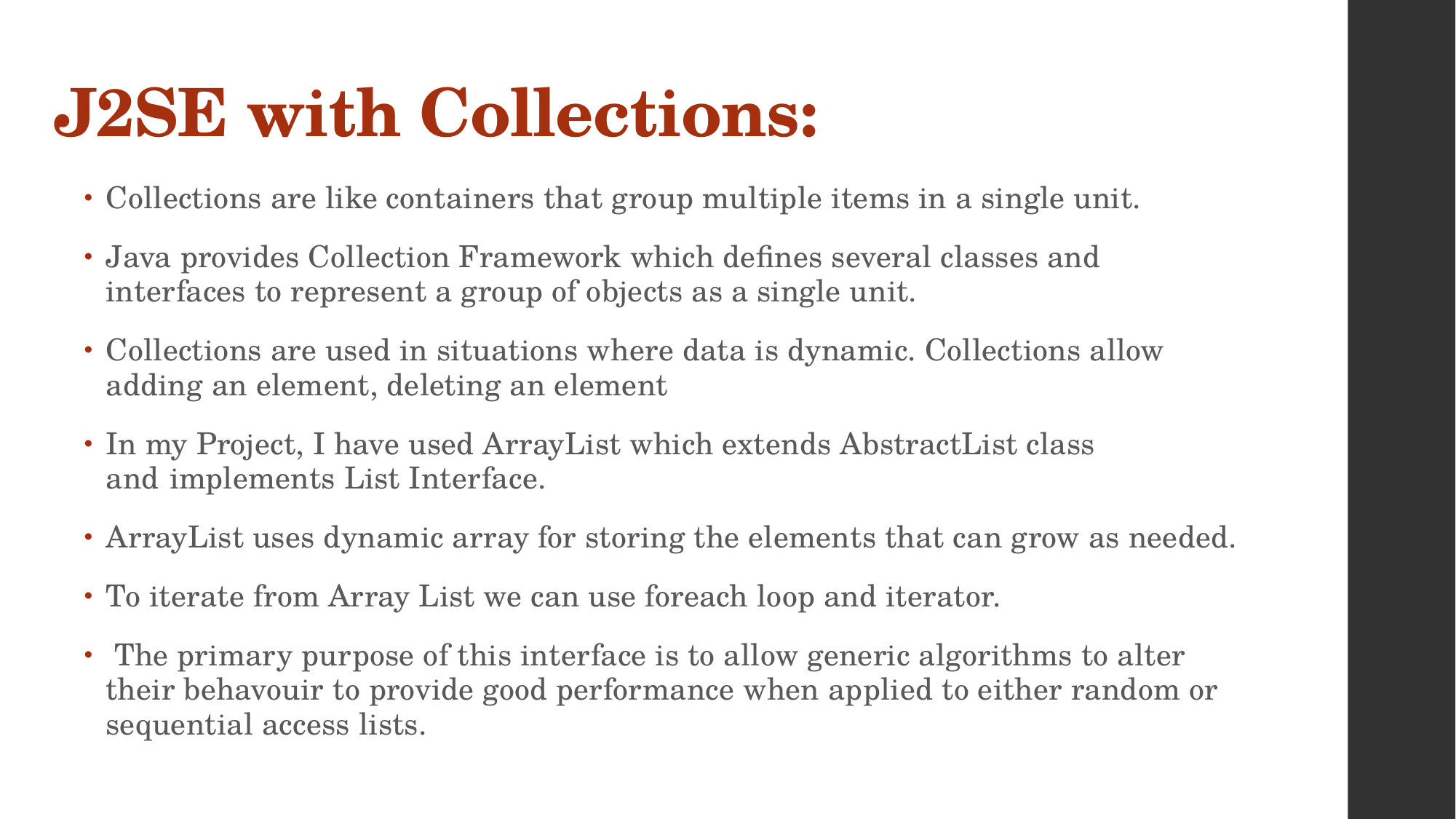

# J2SE with Collections:
Collections are like containers that group multiple items in a single unit.
Java provides Collection Framework which defines several classes and interfaces to represent a group of objects as a single unit.
Collections are used in situations where data is dynamic. Collections allow adding an element, deleting an element
In my Project, I have used ArrayList which extends AbstractList class and implements List Interface.
ArrayList uses dynamic array for storing the elements that can grow as needed.
To iterate from Array List we can use foreach loop and iterator.
 The primary purpose of this interface is to allow generic algorithms to alter their behavouir to provide good performance when applied to either random or sequential access lists.